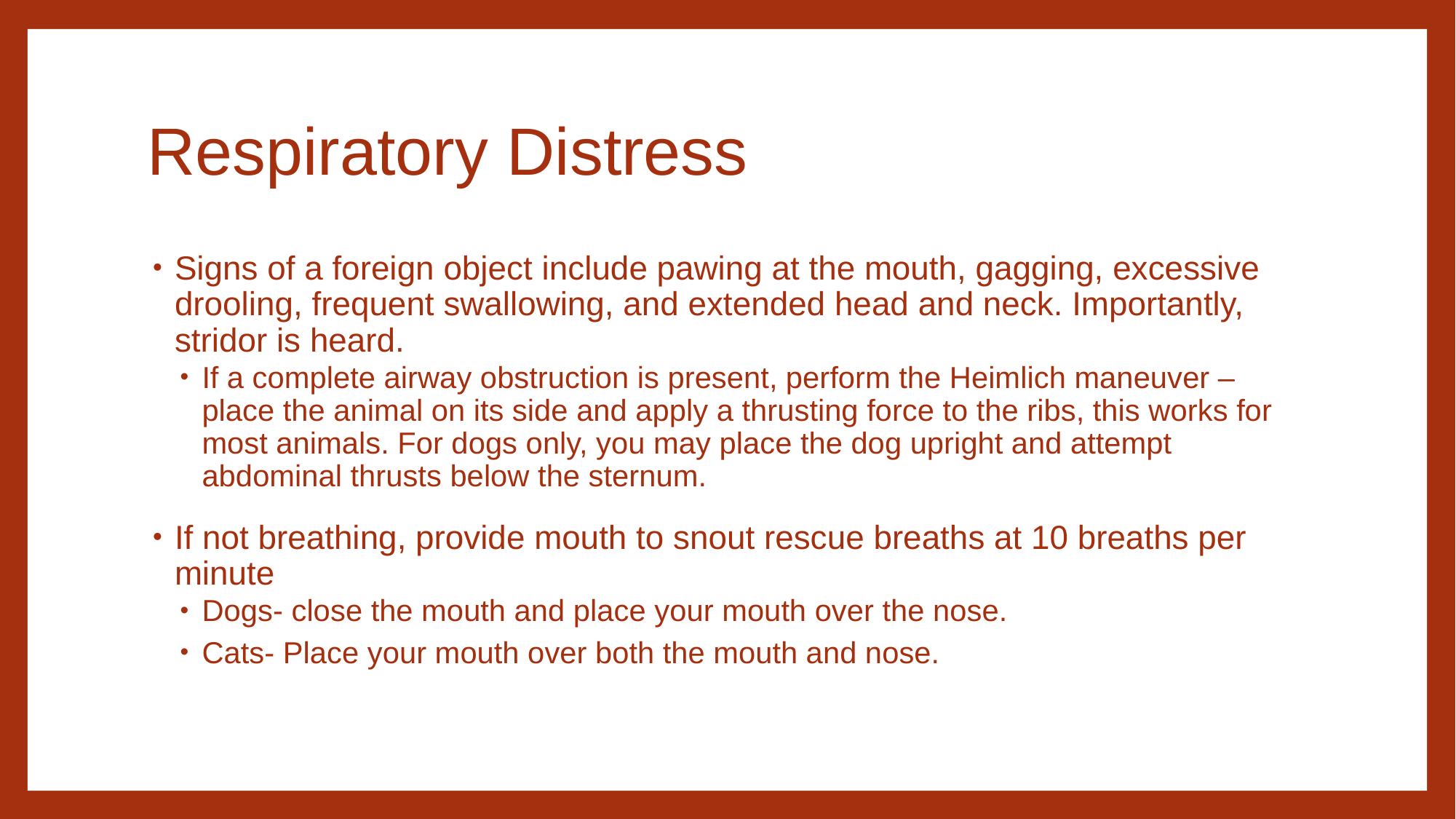

# Respiratory Distress
Signs of a foreign object include pawing at the mouth, gagging, excessive drooling, frequent swallowing, and extended head and neck. Importantly, stridor is heard.
If a complete airway obstruction is present, perform the Heimlich maneuver – place the animal on its side and apply a thrusting force to the ribs, this works for most animals. For dogs only, you may place the dog upright and attempt abdominal thrusts below the sternum.
If not breathing, provide mouth to snout rescue breaths at 10 breaths per minute
Dogs- close the mouth and place your mouth over the nose.
Cats- Place your mouth over both the mouth and nose.